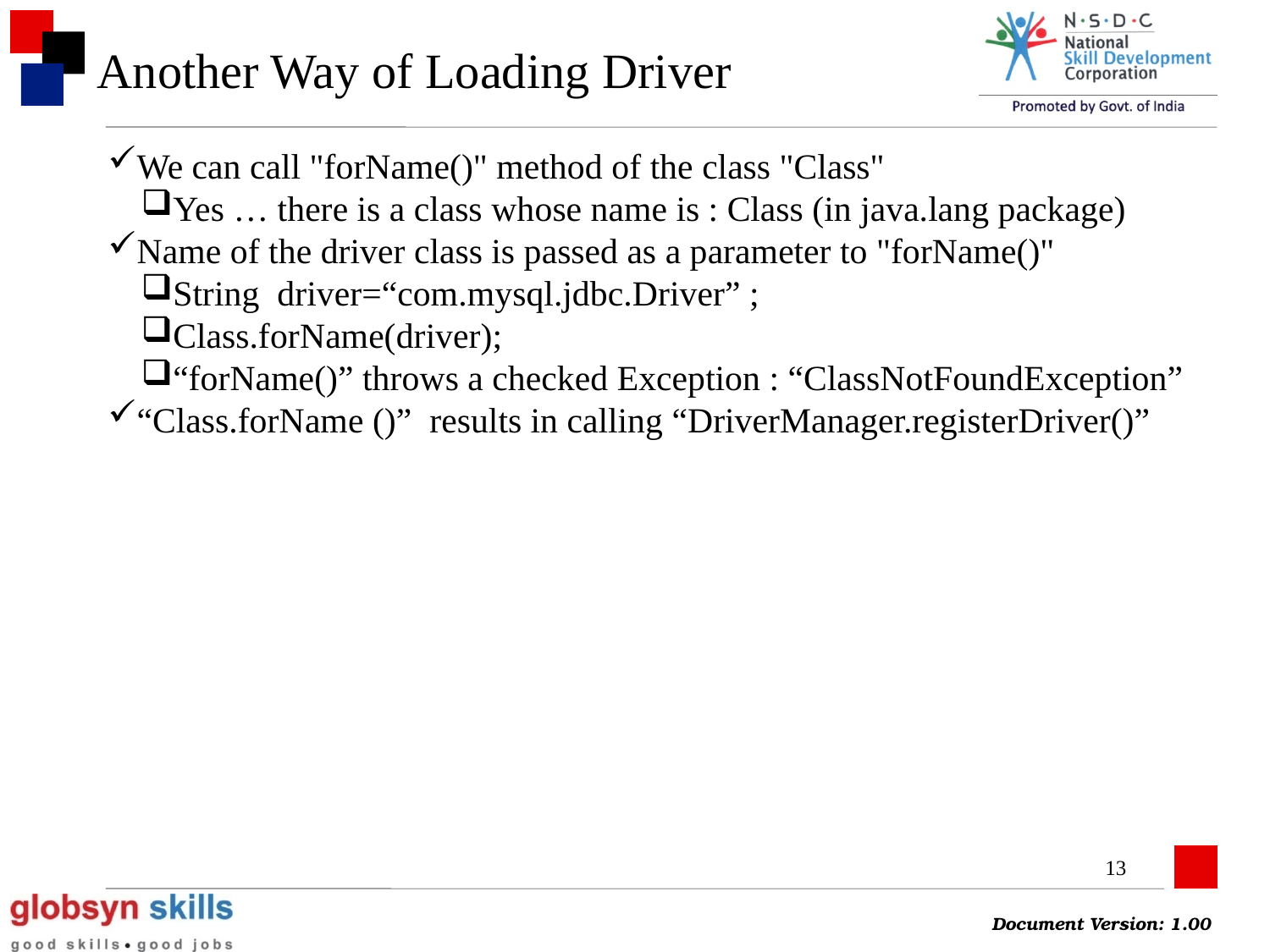

Another Way of Loading Driver
We can call "forName()" method of the class "Class"
Yes … there is a class whose name is : Class (in java.lang package)
Name of the driver class is passed as a parameter to "forName()"
String  driver=“com.mysql.jdbc.Driver” ;
Class.forName(driver);
“forName()” throws a checked Exception : “ClassNotFoundException”
“Class.forName ()”  results in calling “DriverManager.registerDriver()”